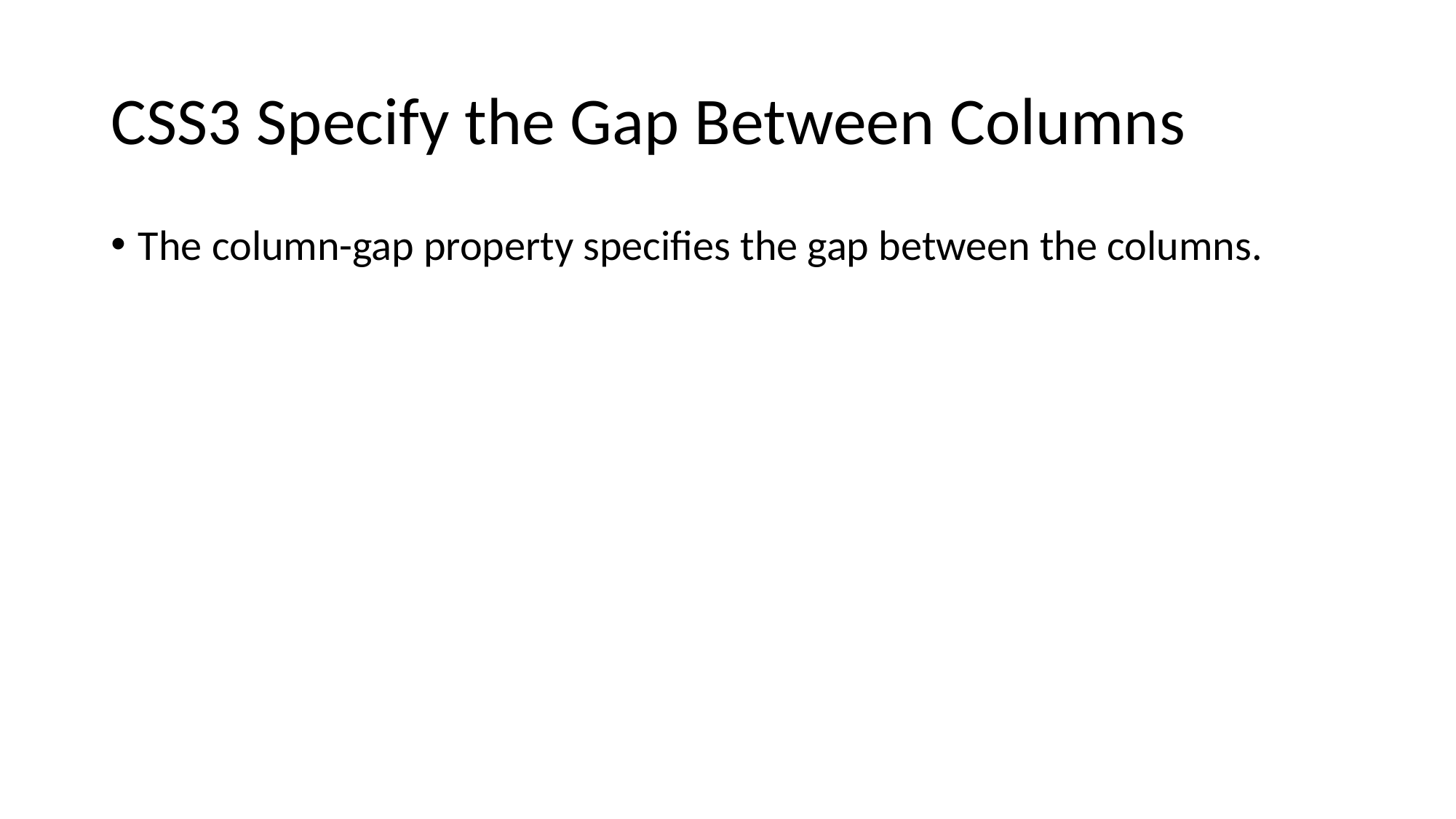

# CSS3 Specify the Gap Between Columns
The column-gap property specifies the gap between the columns.